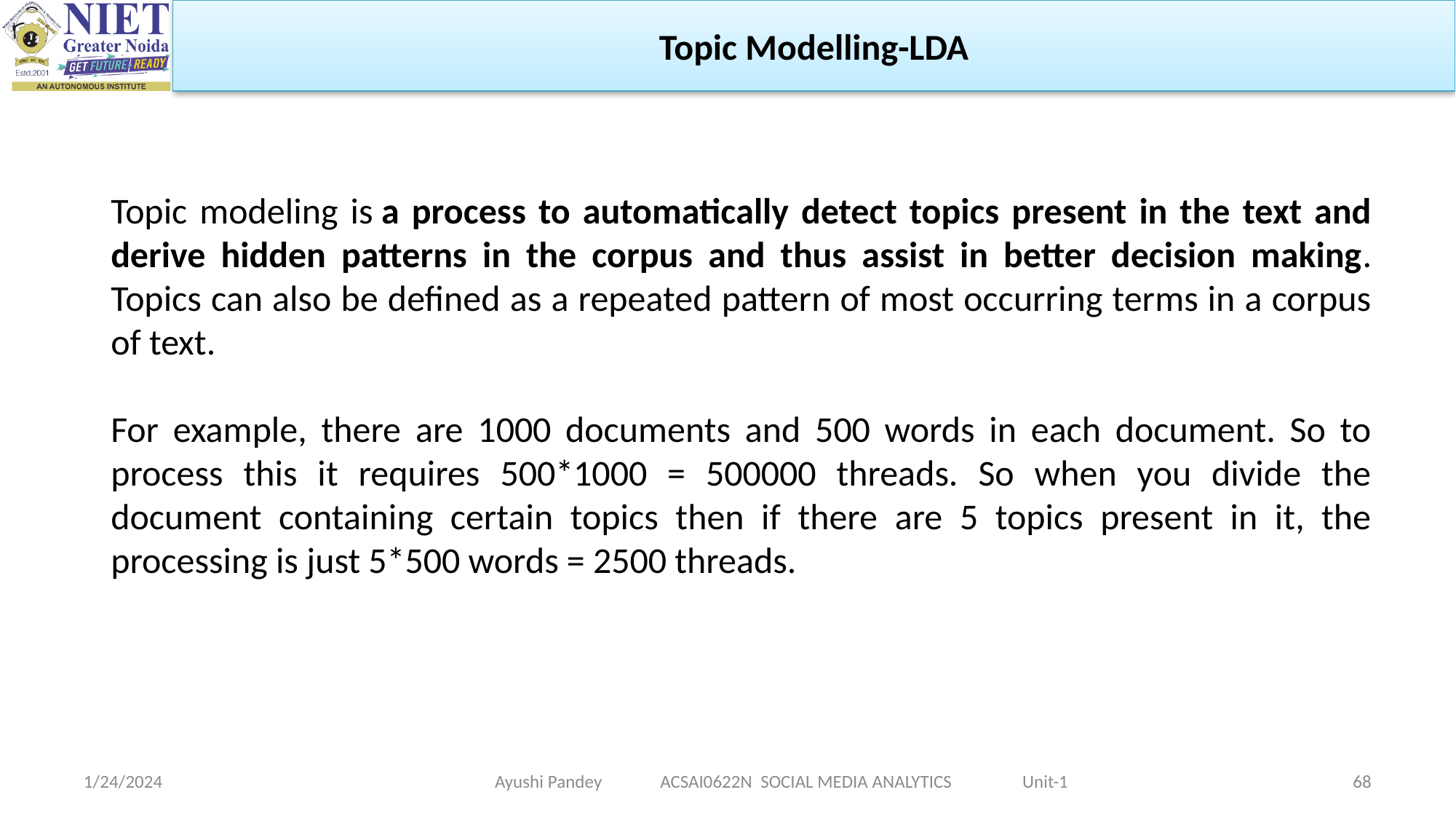

Topic Modelling-LDA
Topic modeling is a process to automatically detect topics present in the text and derive hidden patterns in the corpus and thus assist in better decision making. Topics can also be defined as a repeated pattern of most occurring terms in a corpus of text.

For example, there are 1000 documents and 500 words in each document. So to process this it requires 500*1000 = 500000 threads. So when you divide the document containing certain topics then if there are 5 topics present in it, the processing is just 5*500 words = 2500 threads.
Ayushi Pandey              ACSAI0622N  SOCIAL MEDIA ANALYTICS                 Unit-1
1/24/2024
68